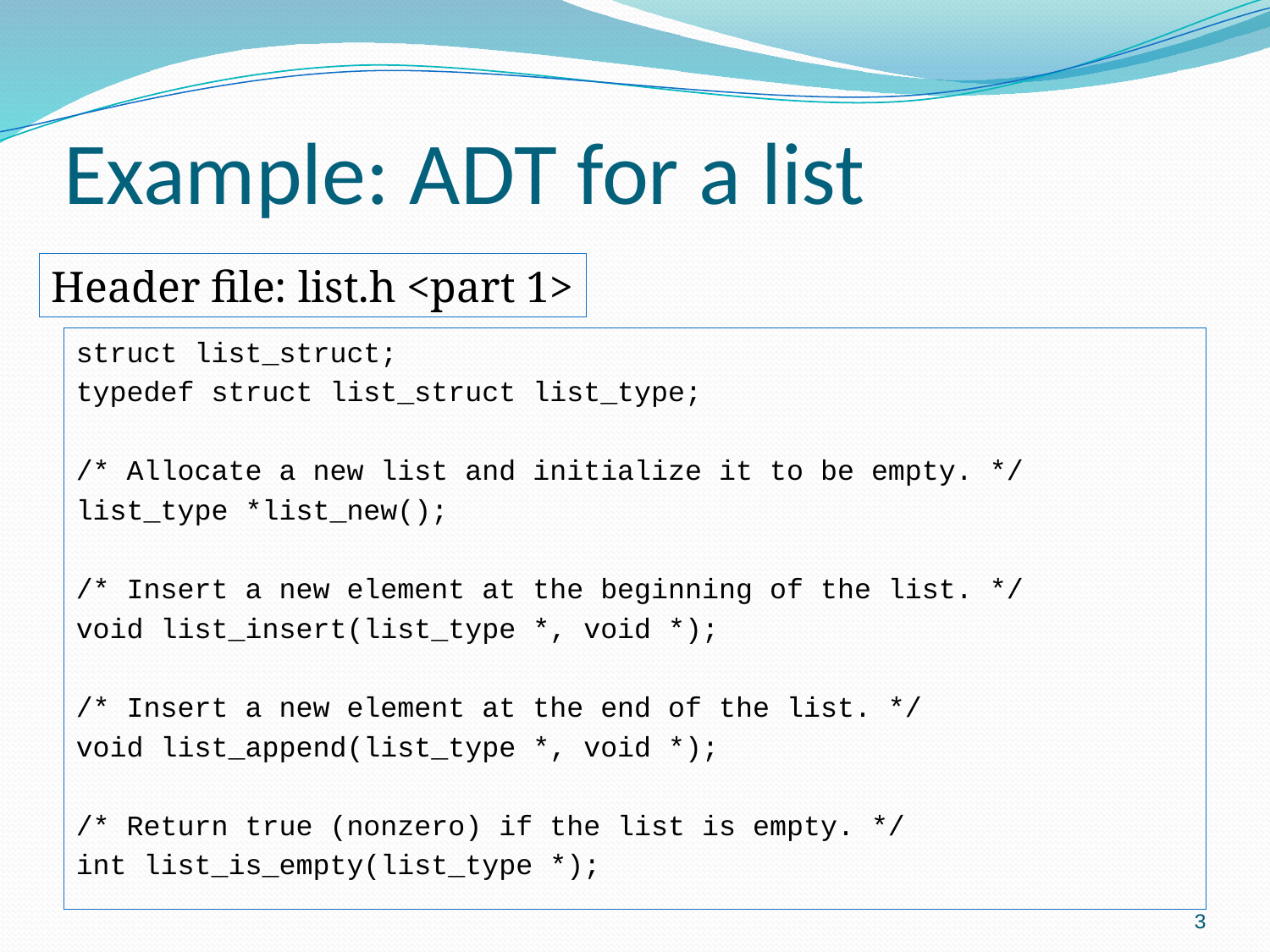

# Example: ADT for a list
Header file: list.h <part 1>
struct list_struct;
typedef struct list_struct list_type;

/* Allocate a new list and initialize it to be empty. */
list_type *list_new();

/* Insert a new element at the beginning of the list. */
void list_insert(list_type *, void *);

/* Insert a new element at the end of the list. */
void list_append(list_type *, void *);

/* Return true (nonzero) if the list is empty. */
int list_is_empty(list_type *);

3